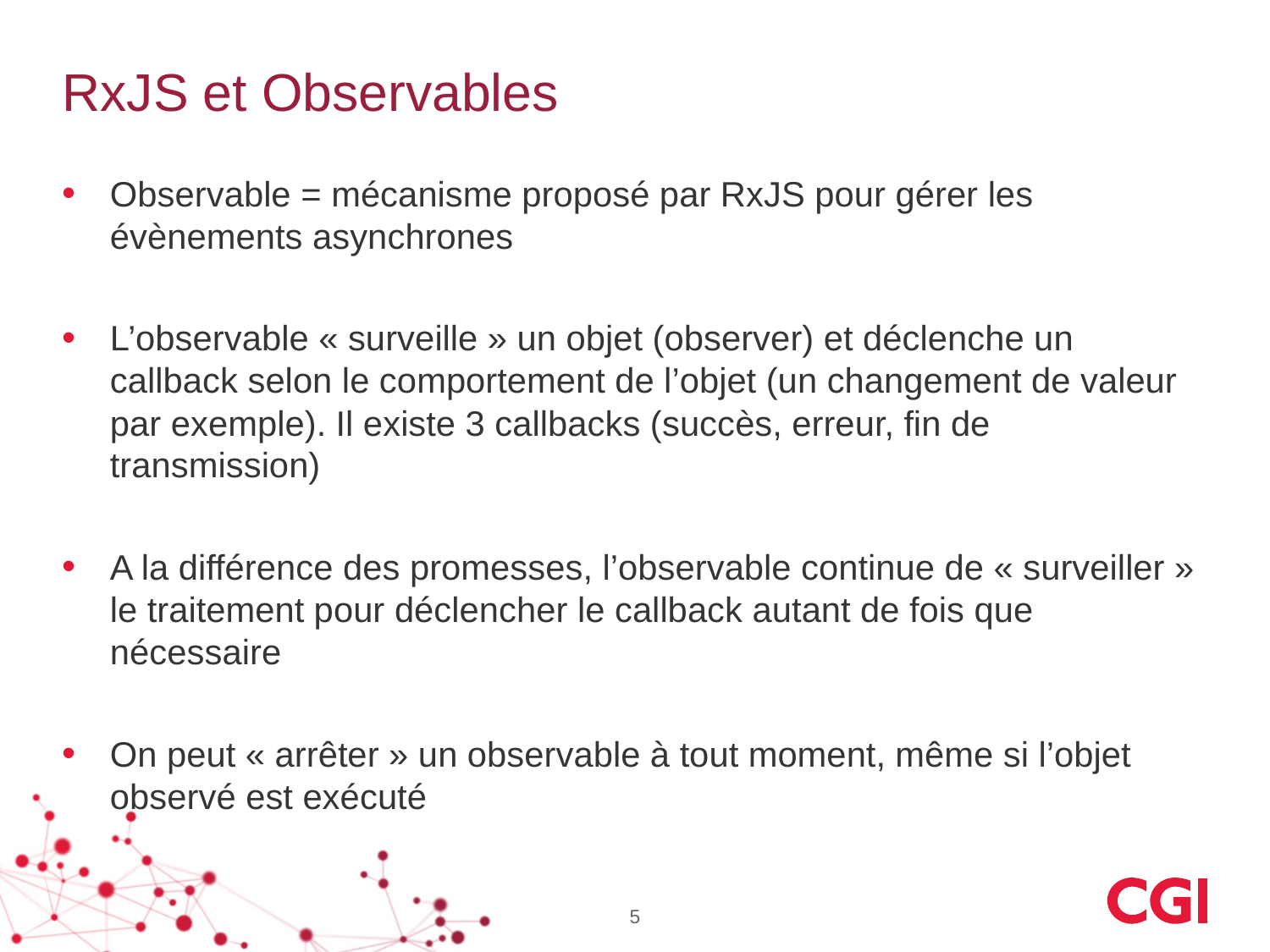

# RxJS et Observables
Observable = mécanisme proposé par RxJS pour gérer les évènements asynchrones

L’observable « surveille » un objet (observer) et déclenche un callback selon le comportement de l’objet (un changement de valeur par exemple). Il existe 3 callbacks (succès, erreur, fin de transmission)

A la différence des promesses, l’observable continue de « surveiller » le traitement pour déclencher le callback autant de fois que nécessaire

On peut « arrêter » un observable à tout moment, même si l’objet observé est exécuté

5